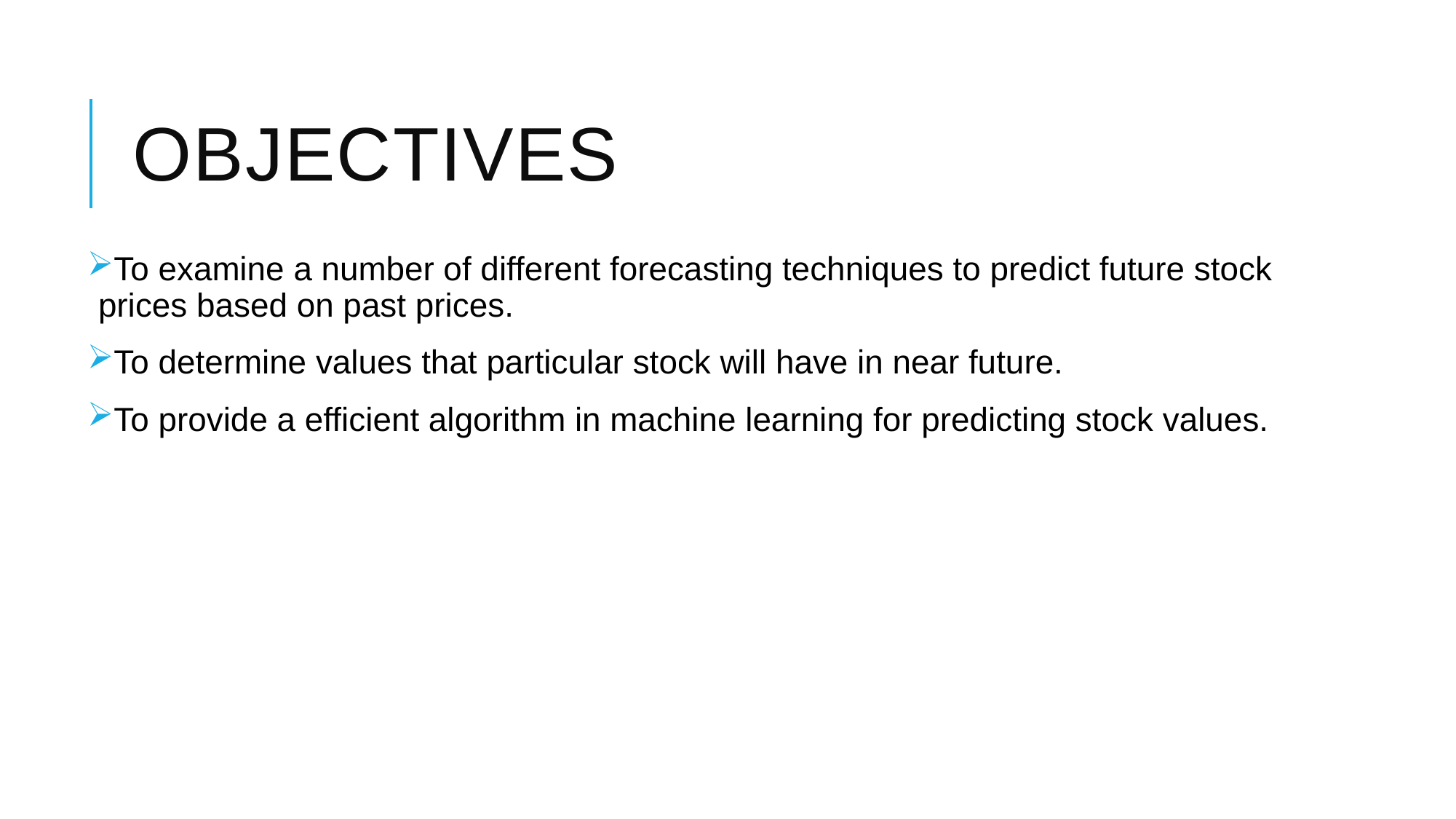

# objectives
To examine a number of different forecasting techniques to predict future stock prices based on past prices.
To determine values that particular stock will have in near future.
To provide a efficient algorithm in machine learning for predicting stock values.